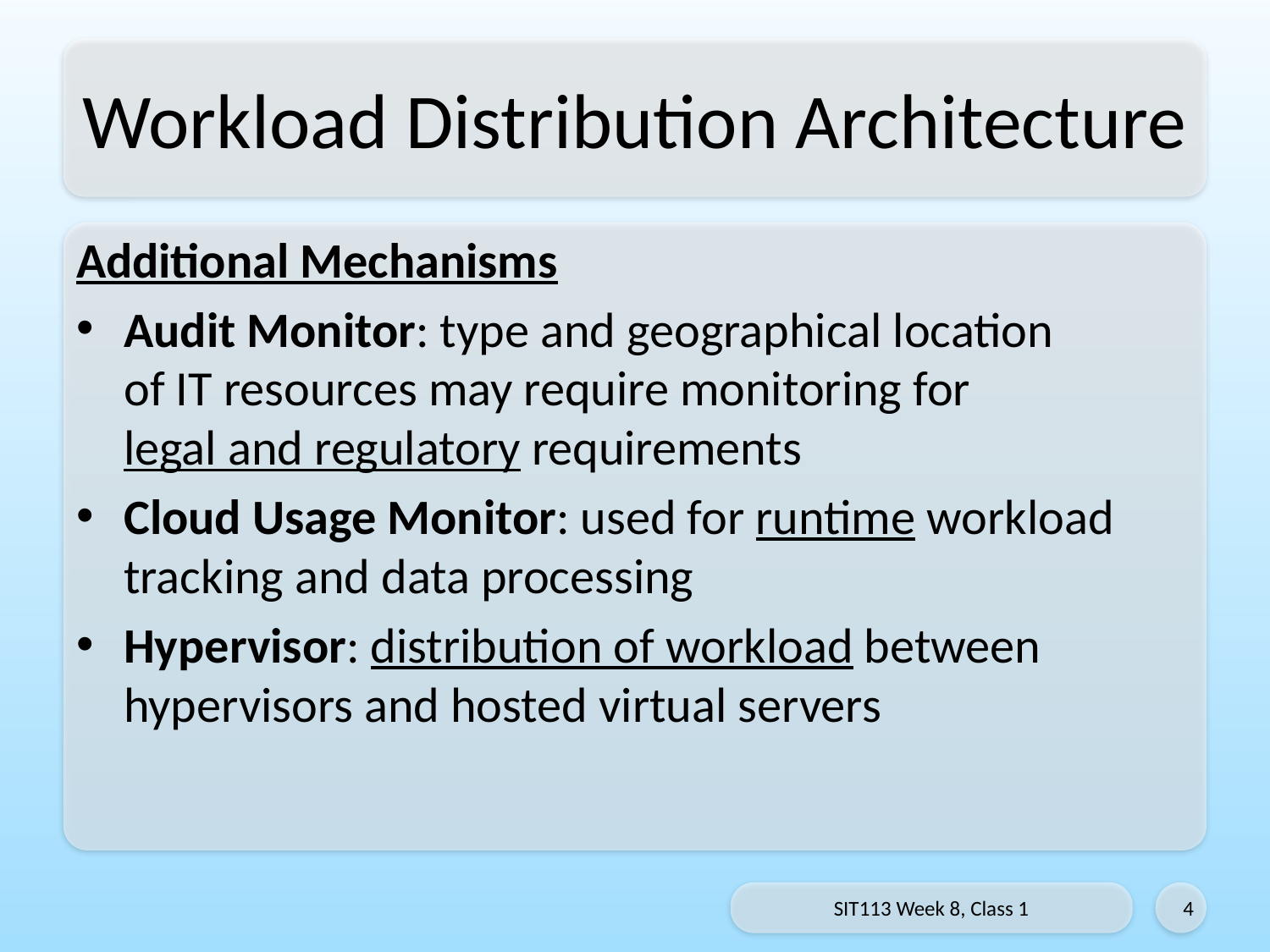

# Workload Distribution Architecture
Additional Mechanisms
Audit Monitor: type and geographical location
of IT resources may require monitoring for
legal and regulatory requirements
Cloud Usage Monitor: used for runtime workload tracking and data processing
Hypervisor: distribution of workload between hypervisors and hosted virtual servers
SIT113 Week 8, Class 1
4